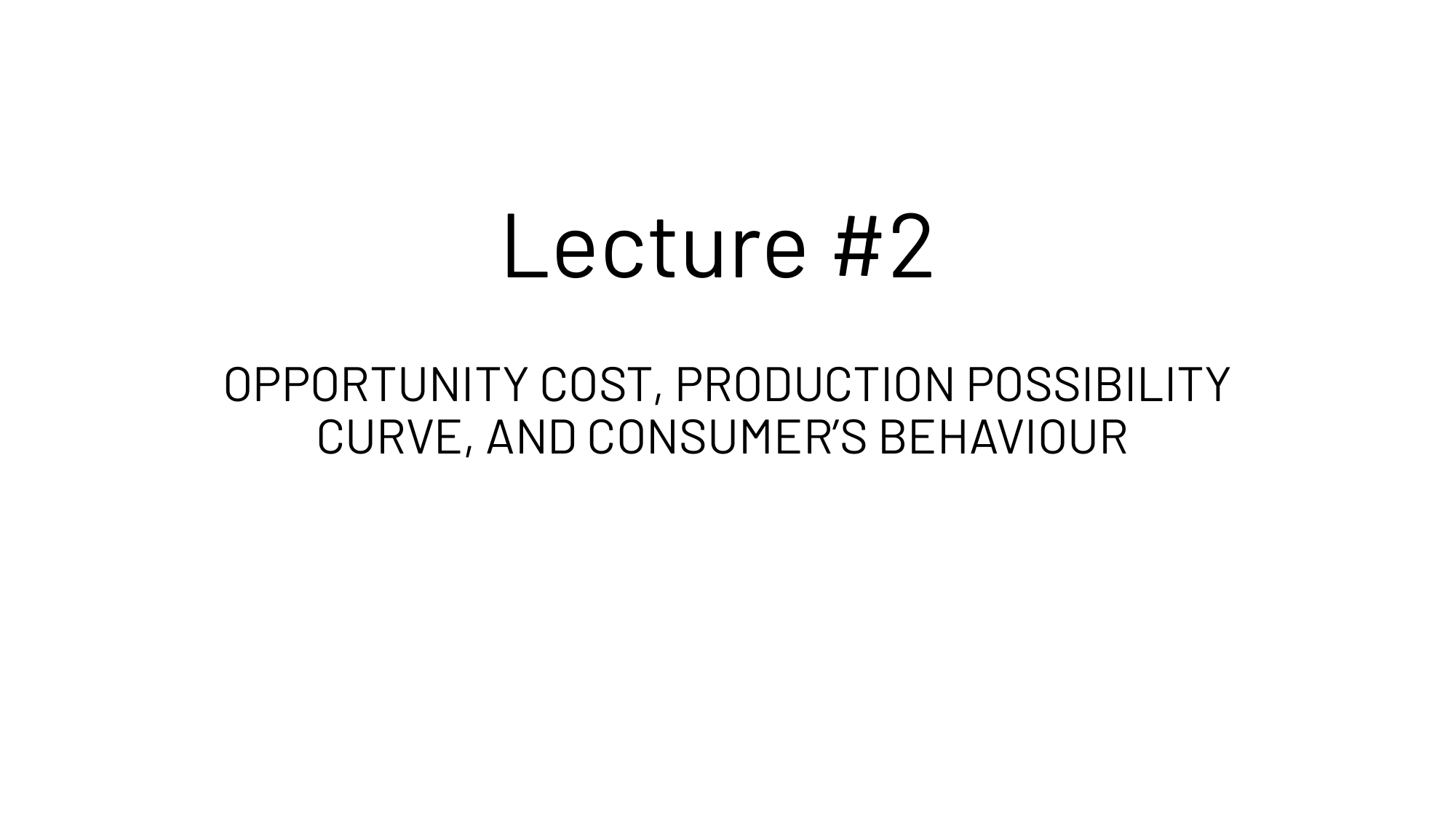

# Lecture #2
OPPORTUNITY COST, PRODUCTION POSSIBILITY CURVE, AND CONSUMER’S BEHAVIOUR